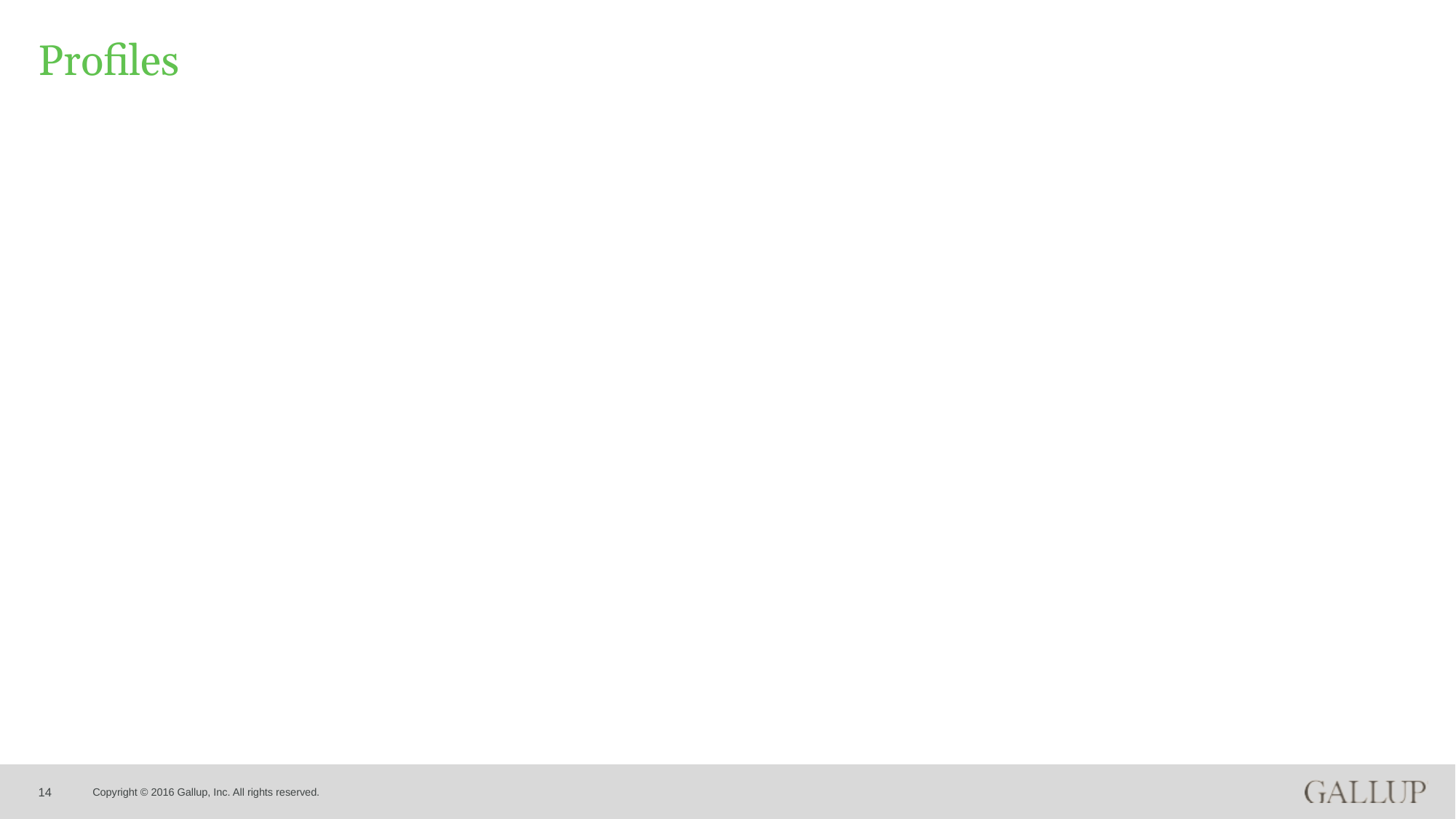

# Profiles

14
Copyright © 2016 Gallup, Inc. All rights reserved.